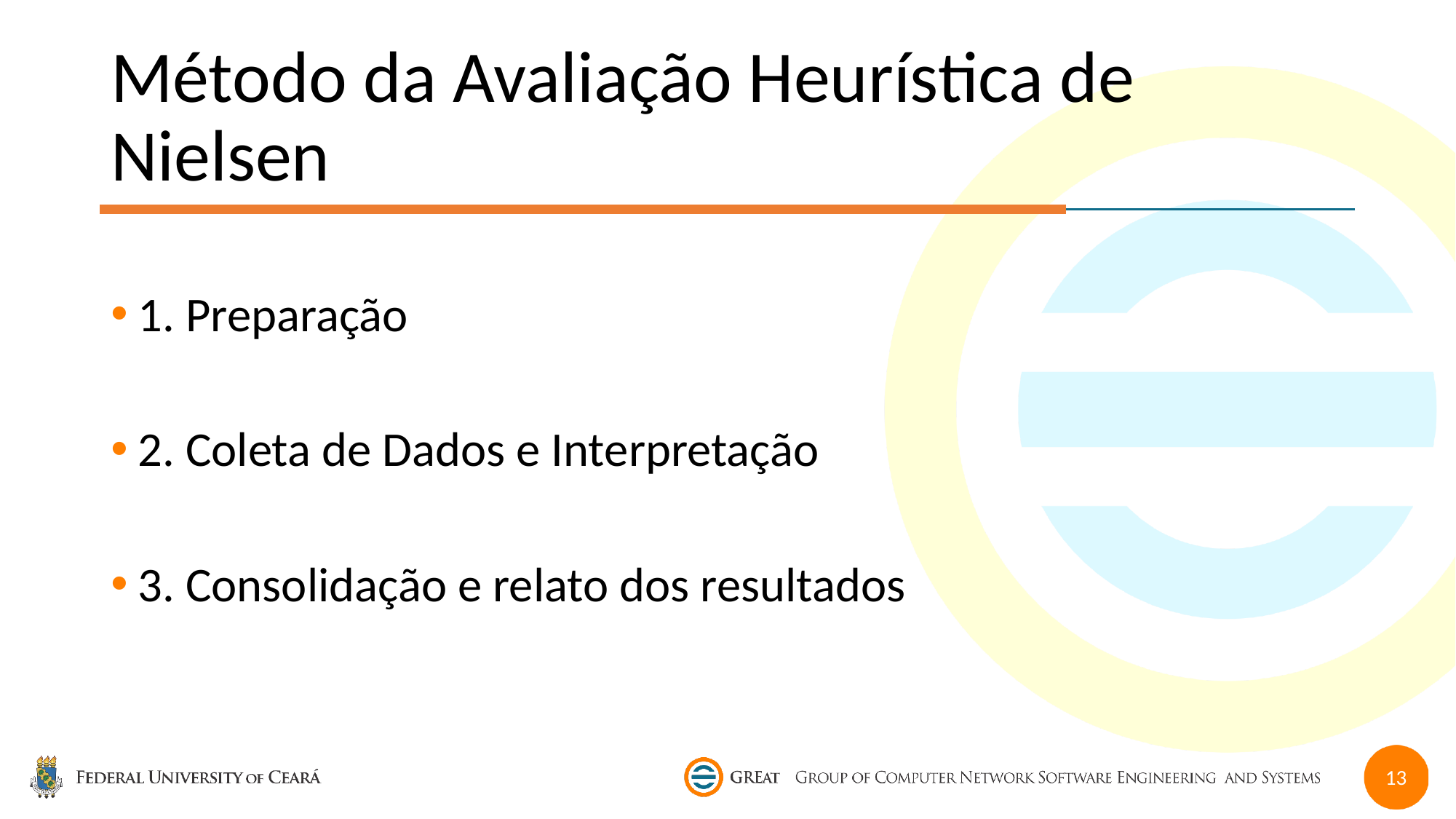

# Método da Avaliação Heurística de Nielsen

1. Preparação

2. Coleta de Dados e Interpretação

3. Consolidação e relato dos resultados

13